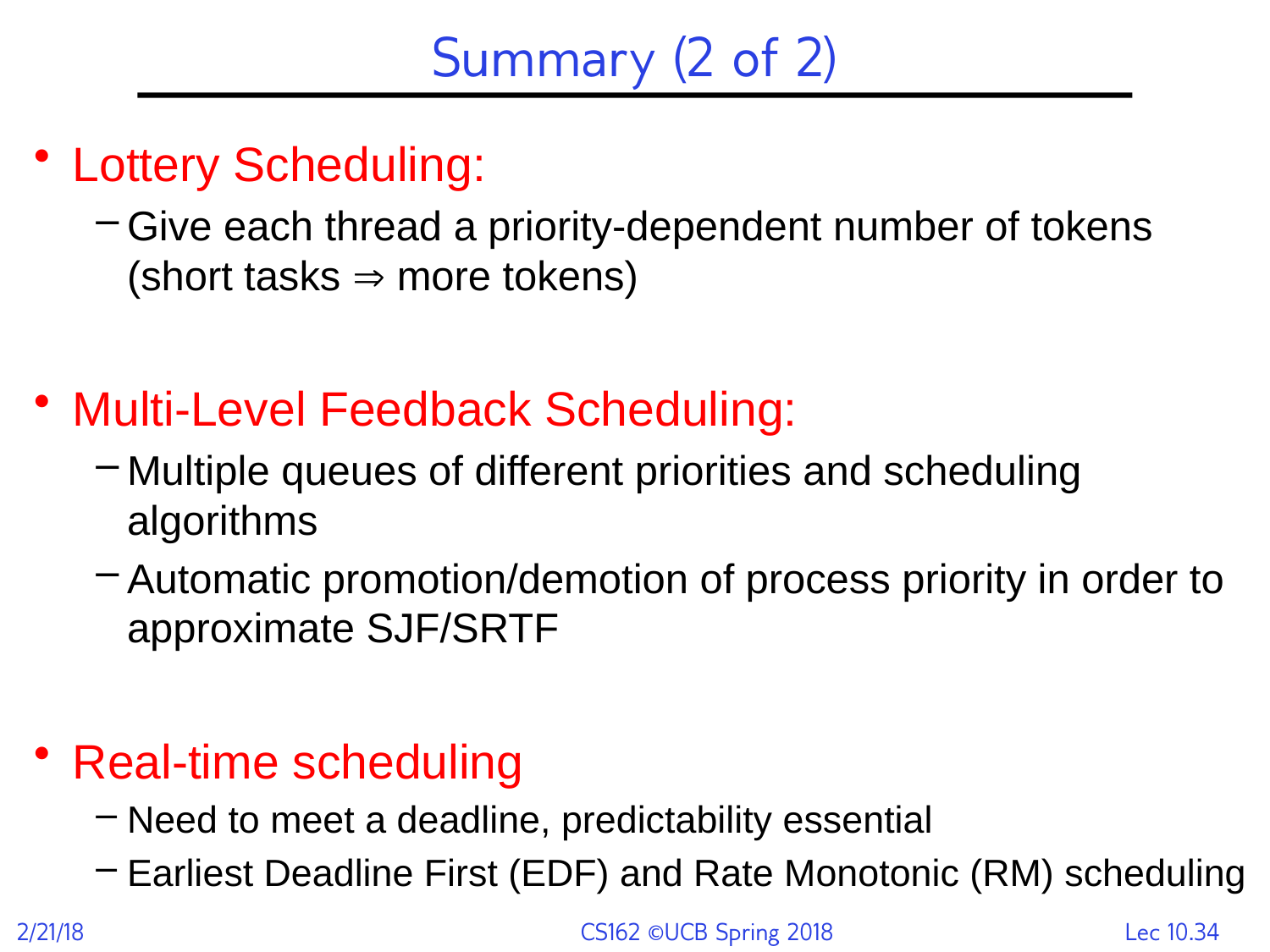

# Summary (2 of 2)
Lottery Scheduling:
Give each thread a priority-dependent number of tokens (short tasks ⇒ more tokens)

Multi-Level Feedback Scheduling:
Multiple queues of different priorities and scheduling algorithms
Automatic promotion/demotion of process priority in order to approximate SJF/SRTF

Real-time scheduling
Need to meet a deadline, predictability essential
Earliest Deadline First (EDF) and Rate Monotonic (RM) scheduling